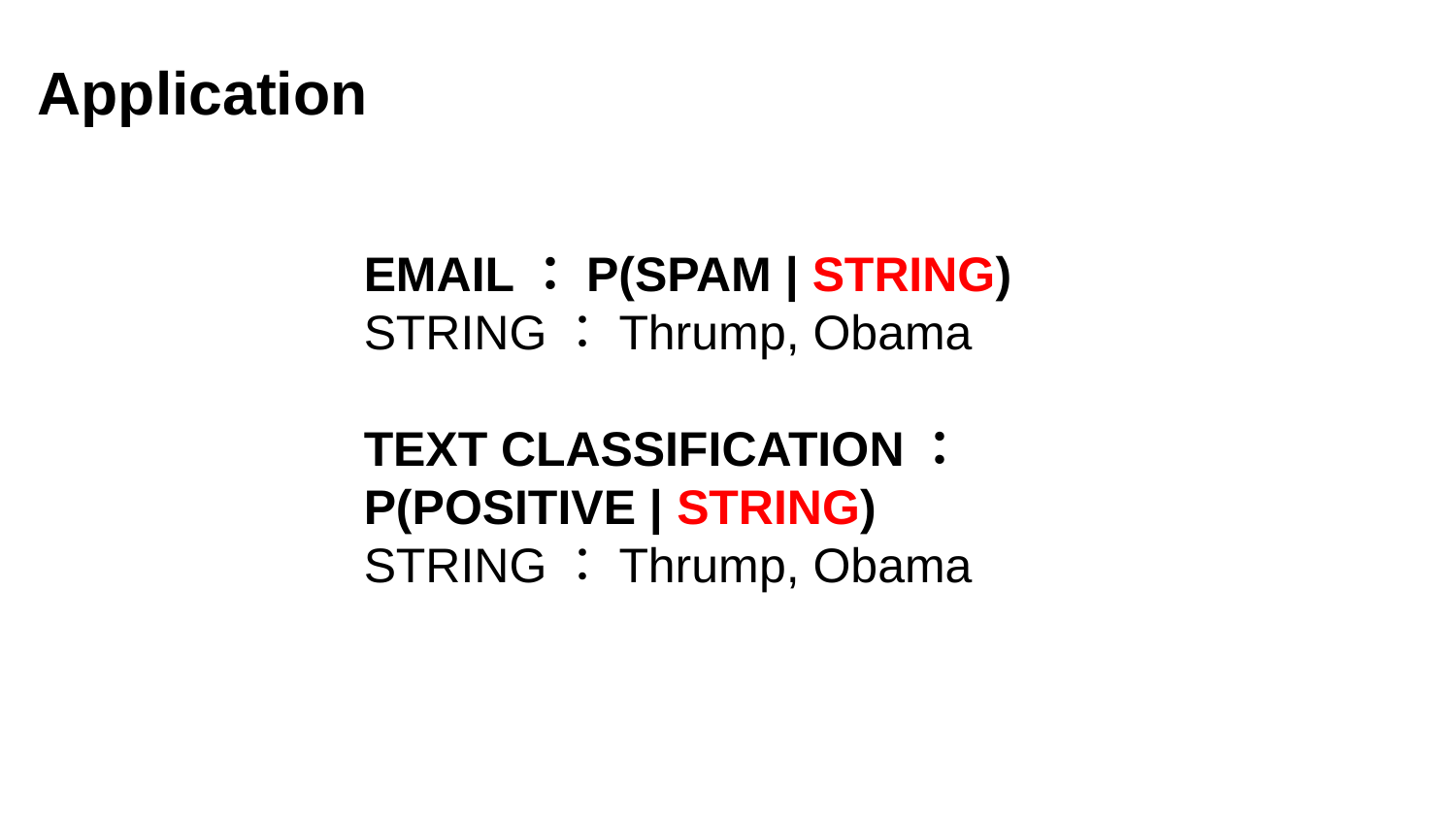

Application
EMAIL：P(SPAM | STRING)
STRING：Thrump, Obama

TEXT CLASSIFICATION：
P(POSITIVE | STRING)
STRING：Thrump, Obama